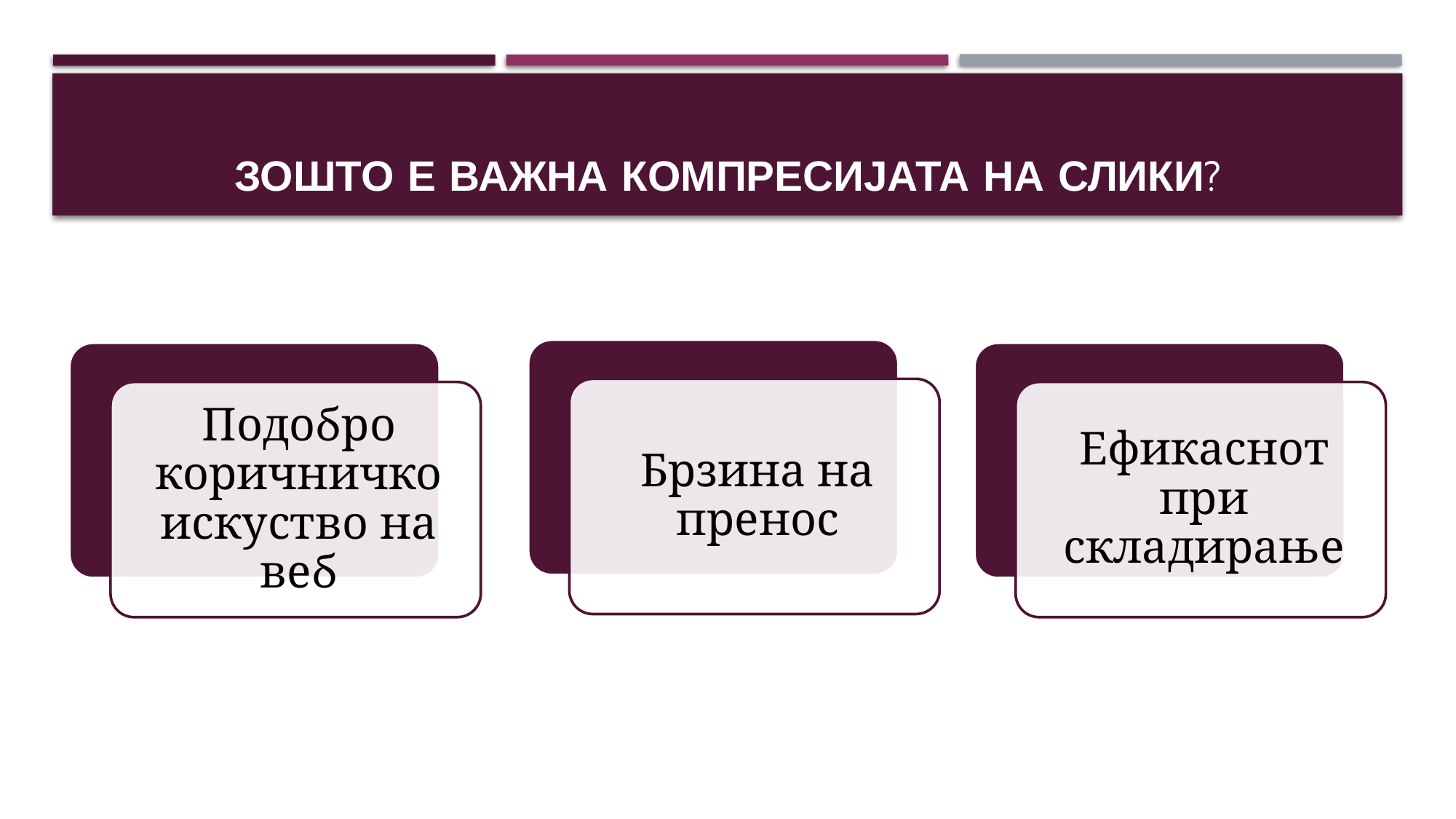

# ЗОШТО Е ВАЖНА КОМПРЕСИЈАТА НА СЛИКИ?
Подобро коричничко искуство на веб
Брзина на пренос
Ефикаснот при складирање